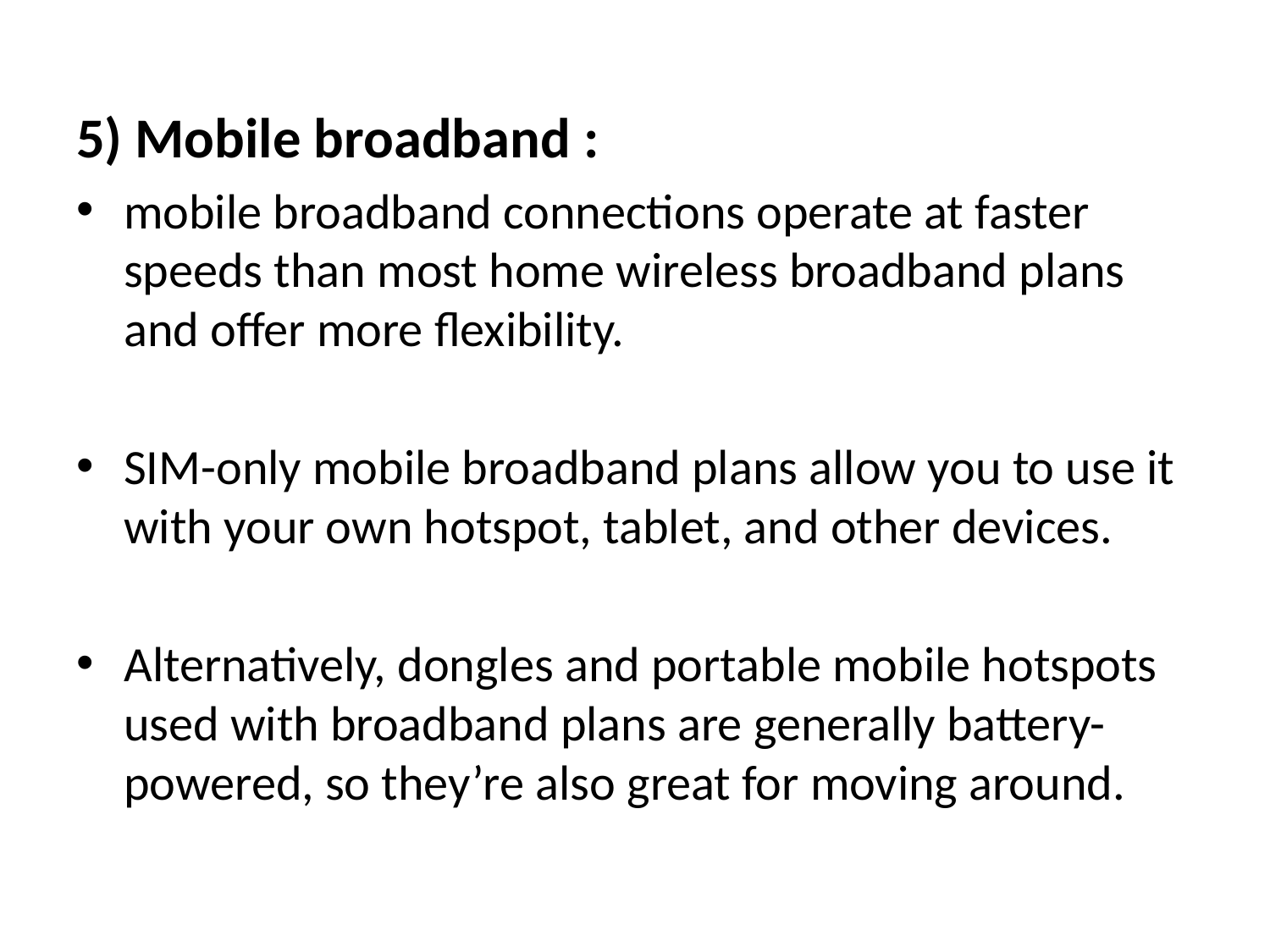

#
5) Mobile broadband :
mobile broadband connections operate at faster speeds than most home wireless broadband plans and offer more flexibility.

SIM-only mobile broadband plans allow you to use it with your own hotspot, tablet, and other devices.

Alternatively, dongles and portable mobile hotspots used with broadband plans are generally battery-powered, so they’re also great for moving around.